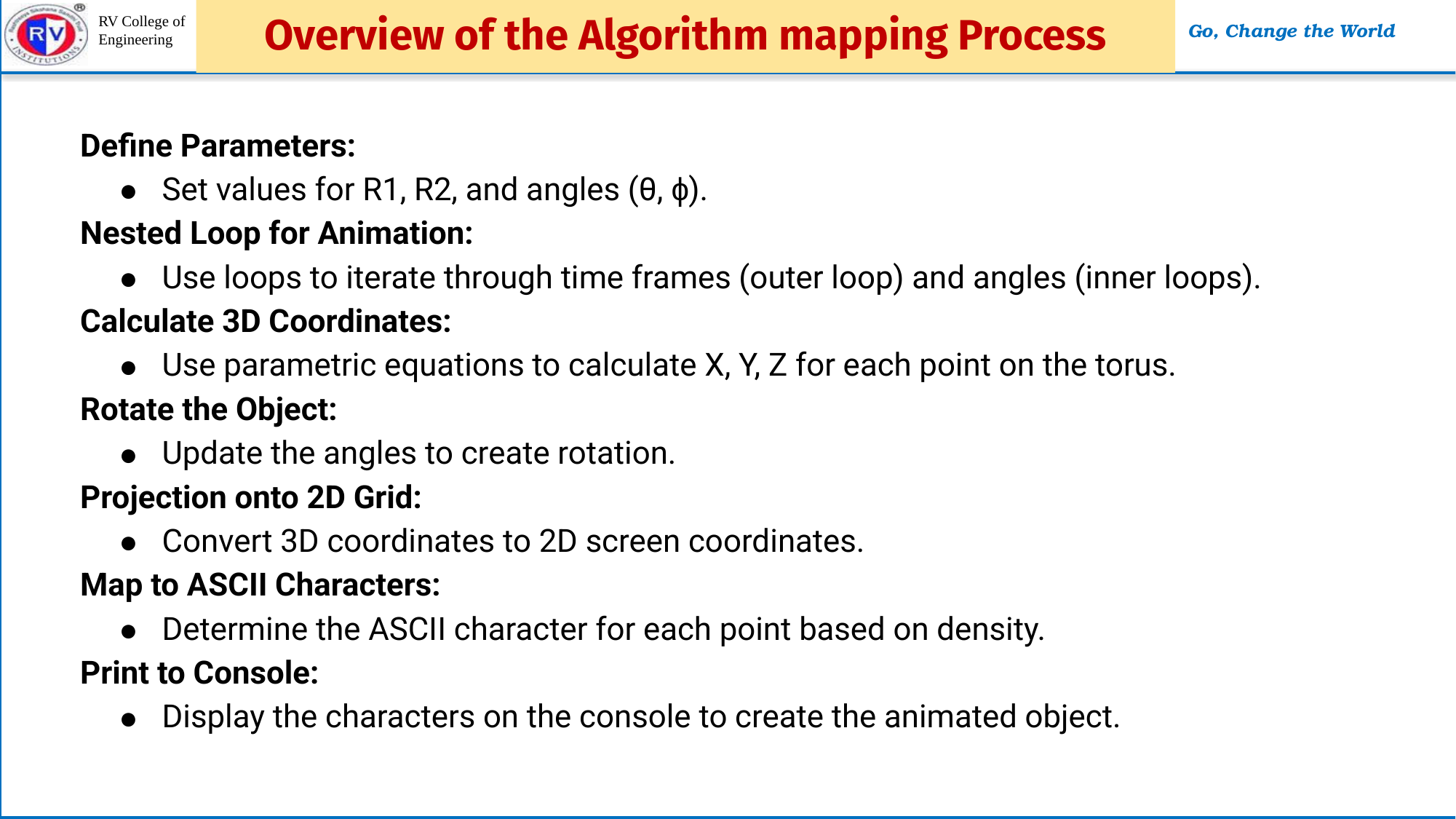

# Overview of the Algorithm mapping Process
Define Parameters:
Set values for R1, R2, and angles (θ, ϕ).
Nested Loop for Animation:
Use loops to iterate through time frames (outer loop) and angles (inner loops).
Calculate 3D Coordinates:
Use parametric equations to calculate X, Y, Z for each point on the torus.
Rotate the Object:
Update the angles to create rotation.
Projection onto 2D Grid:
Convert 3D coordinates to 2D screen coordinates.
Map to ASCII Characters:
Determine the ASCII character for each point based on density.
Print to Console:
Display the characters on the console to create the animated object.